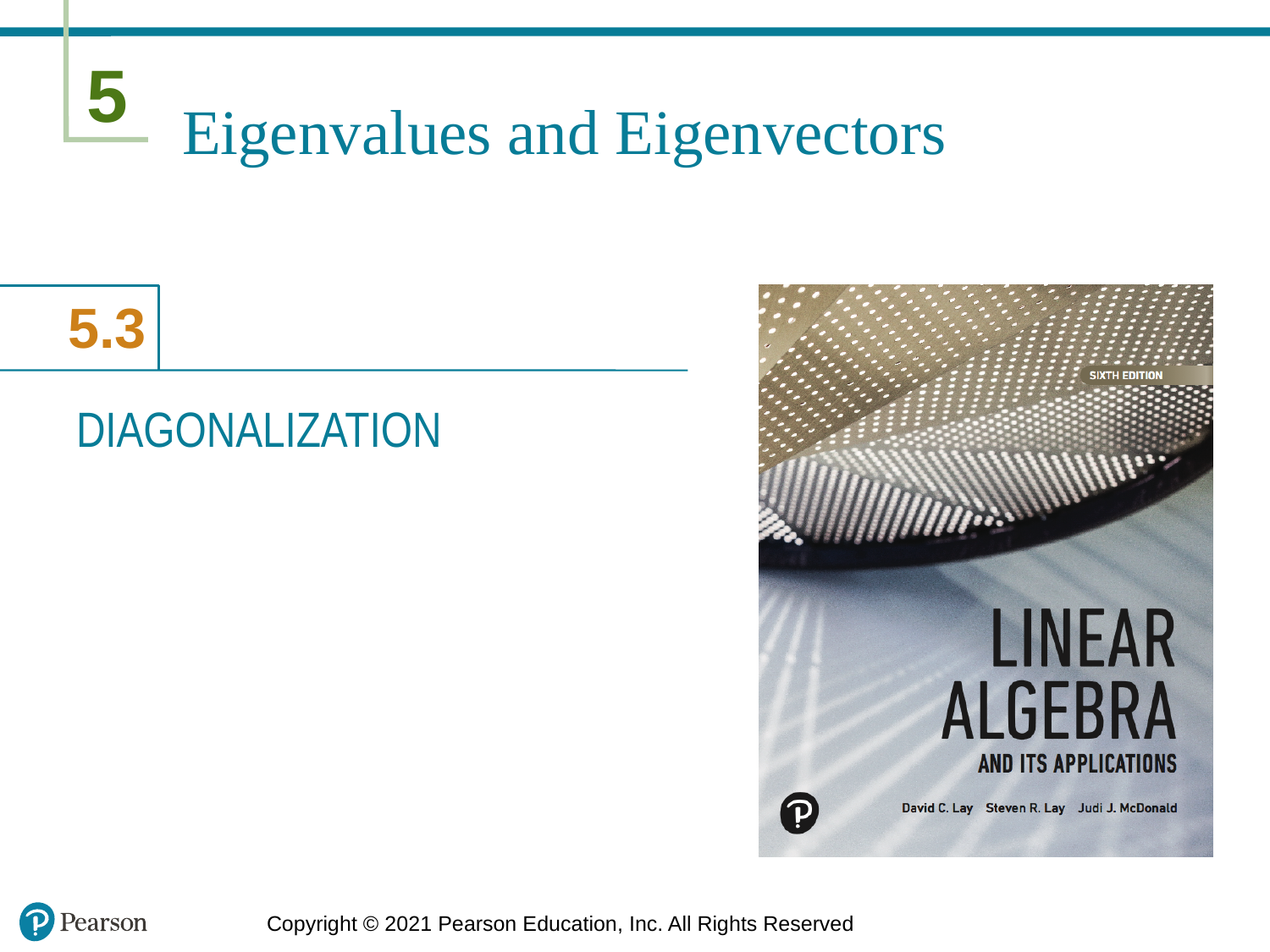

# Eigenvalues and Eigenvectors
DIAGONALIZATION
Copyright © 2021 Pearson Education, Inc. All Rights Reserved